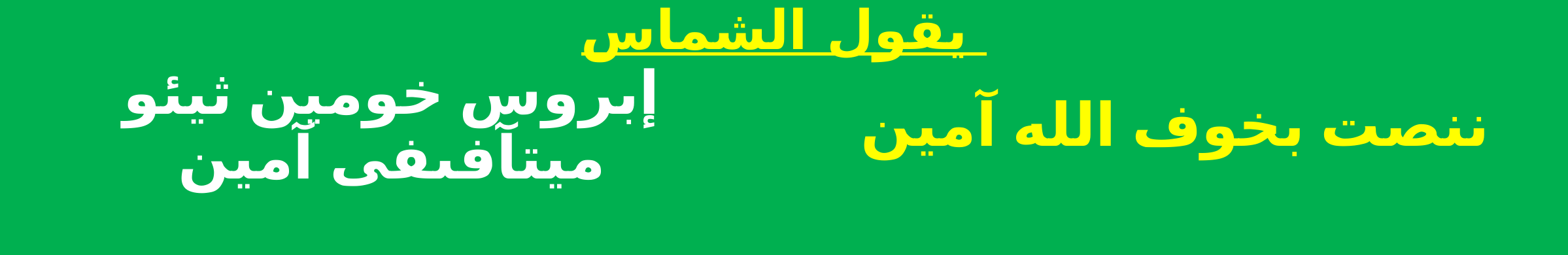

يقول الشماس
إبروس خومين ثيئو ميتآفىفى آمين
ننصت بخوف الله آمين